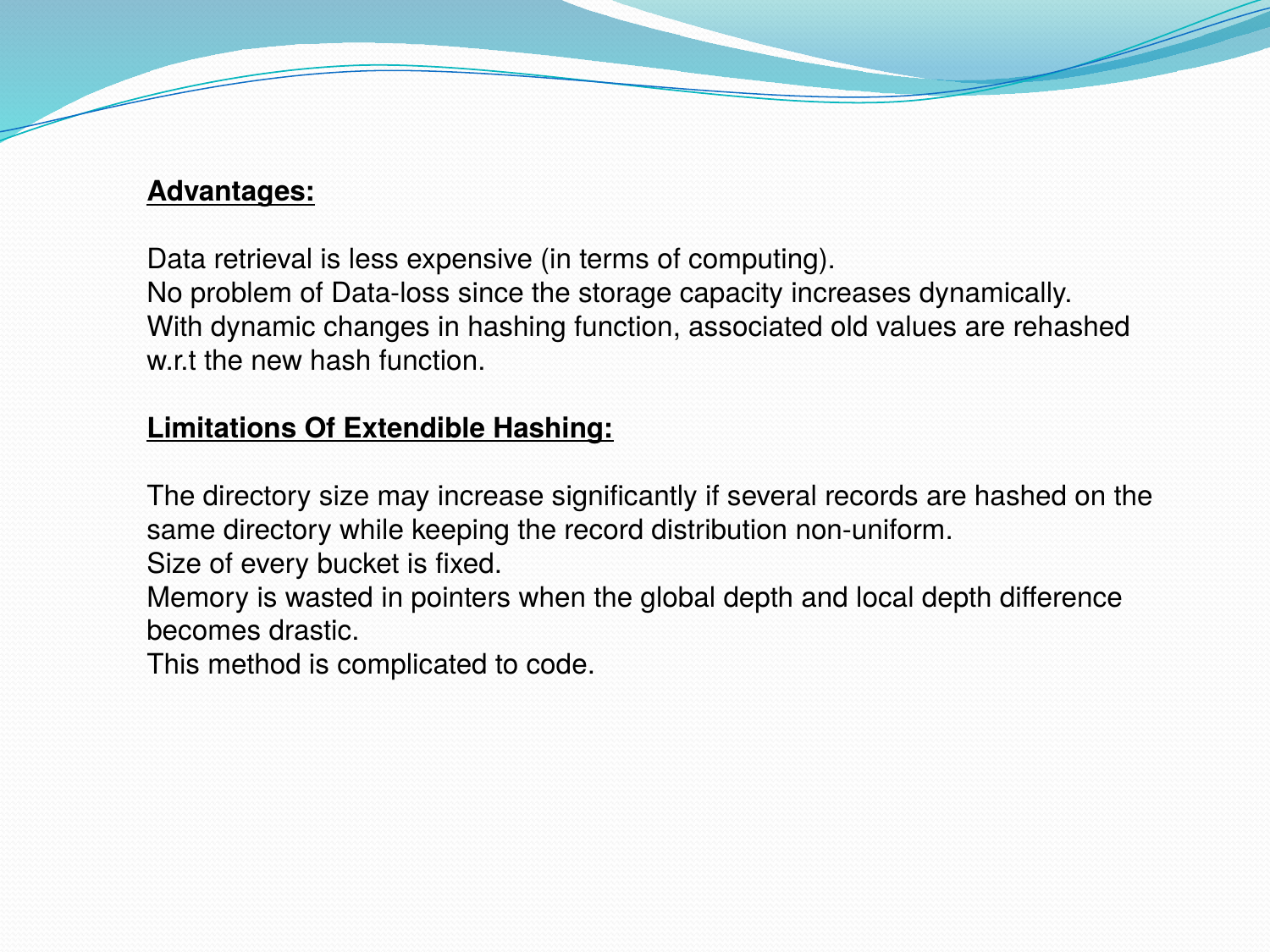

Advantages:
Data retrieval is less expensive (in terms of computing).
No problem of Data-loss since the storage capacity increases dynamically.
With dynamic changes in hashing function, associated old values are rehashed w.r.t the new hash function.

Limitations Of Extendible Hashing:
The directory size may increase significantly if several records are hashed on the same directory while keeping the record distribution non-uniform.
Size of every bucket is fixed.
Memory is wasted in pointers when the global depth and local depth difference becomes drastic.
This method is complicated to code.